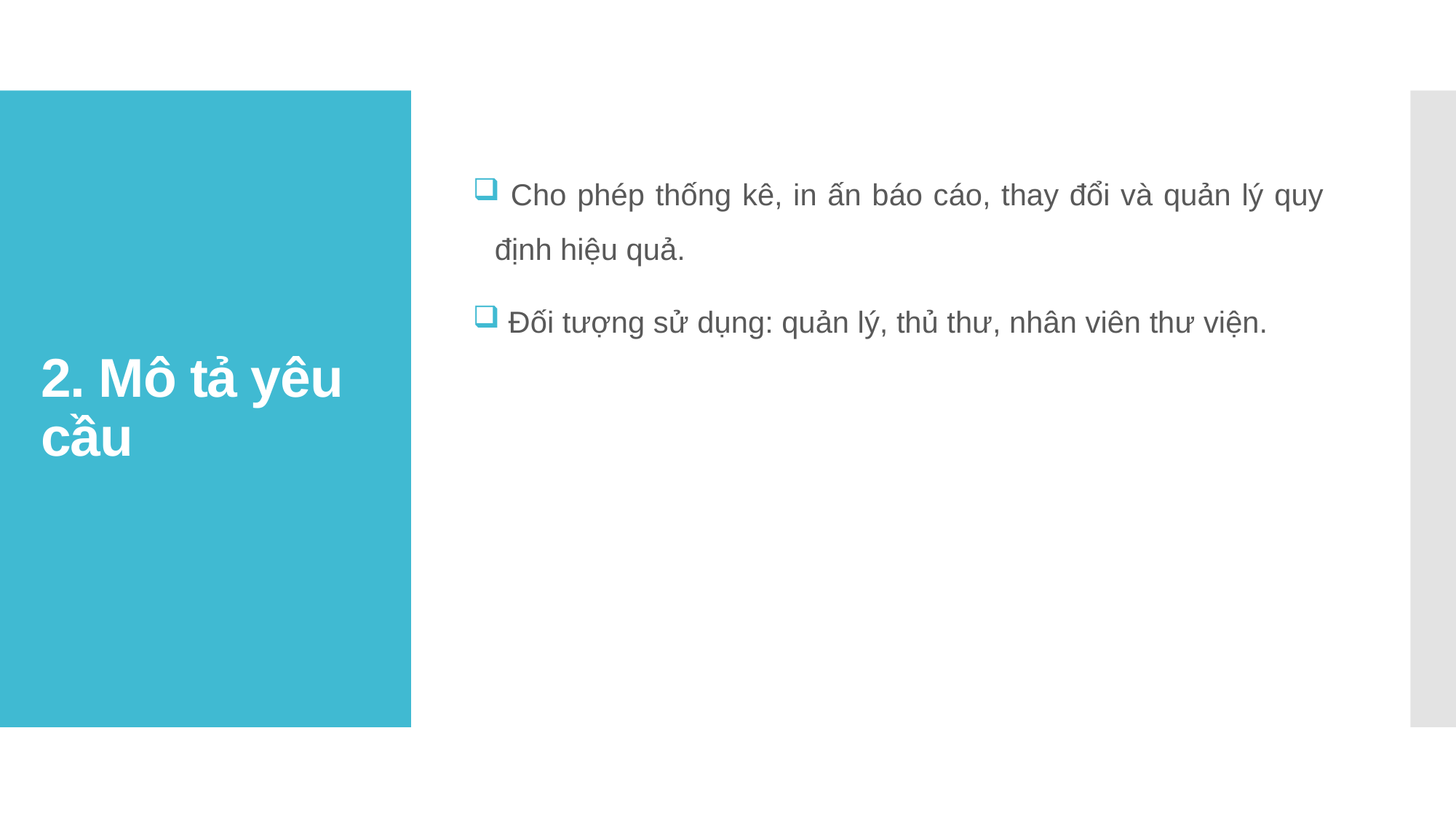

Cho phép thống kê, in ấn báo cáo, thay đổi và quản lý quy định hiệu quả.
 Đối tượng sử dụng: quản lý, thủ thư, nhân viên thư viện.
# 2. Mô tả yêu cầu